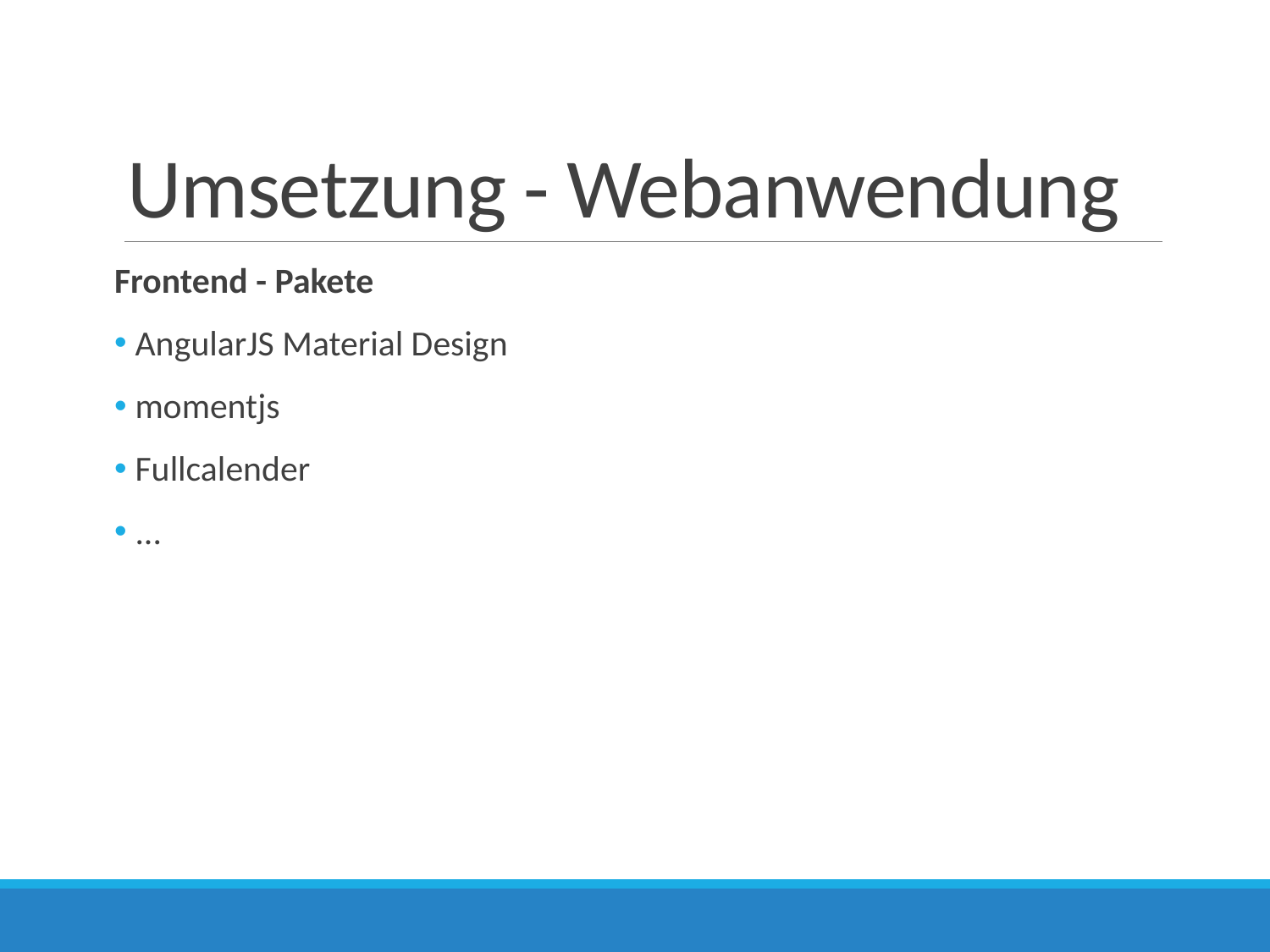

# Umsetzung - Webanwendung
Frontend - Pakete
 AngularJS Material Design
 momentjs
 Fullcalender
 ...